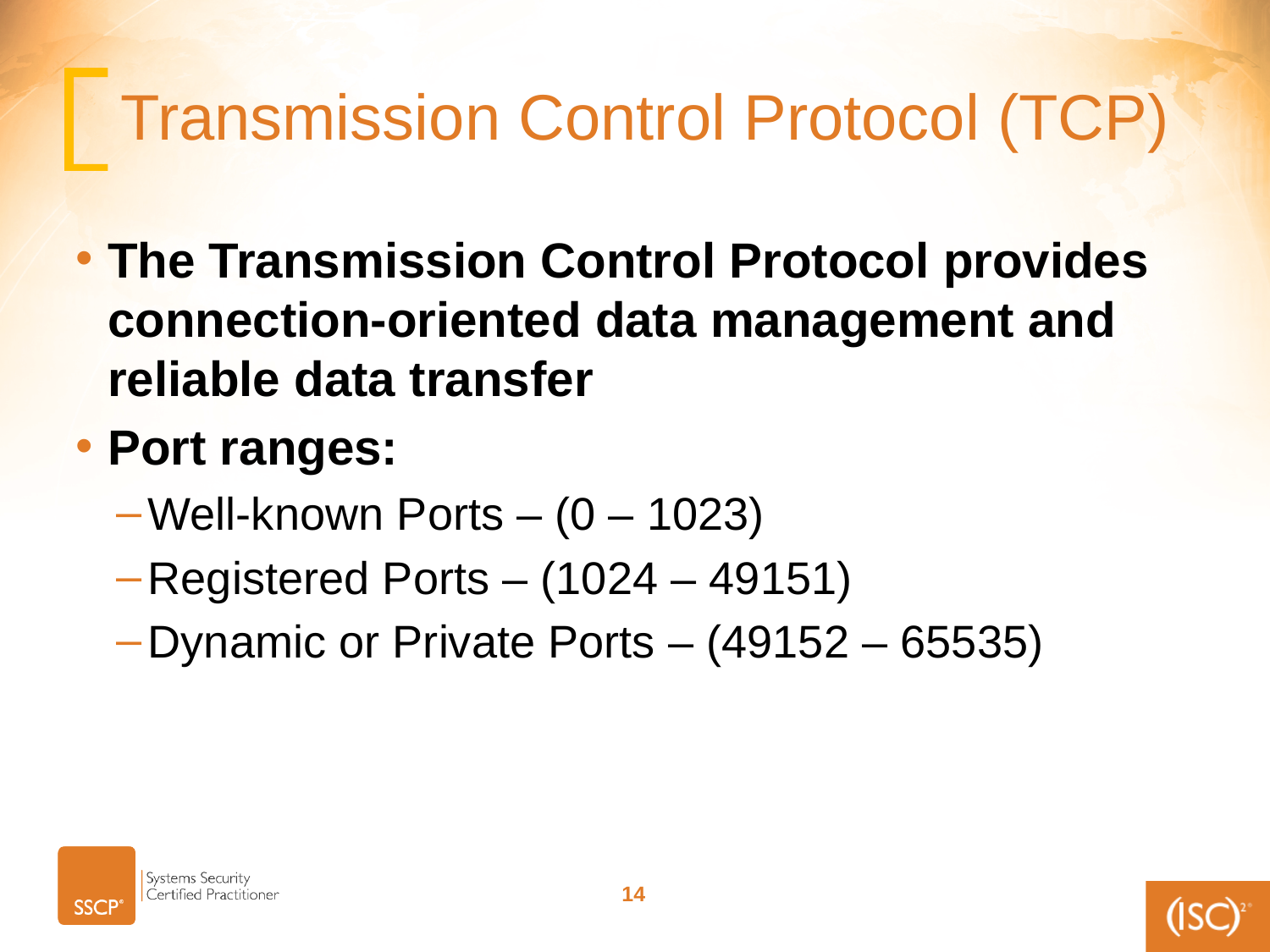

# Transmission Control Protocol (TCP)
The Transmission Control Protocol provides connection-oriented data management and reliable data transfer
Port ranges:
Well-known Ports – (0 – 1023)
Registered Ports – (1024 – 49151)
Dynamic or Private Ports – (49152 – 65535)